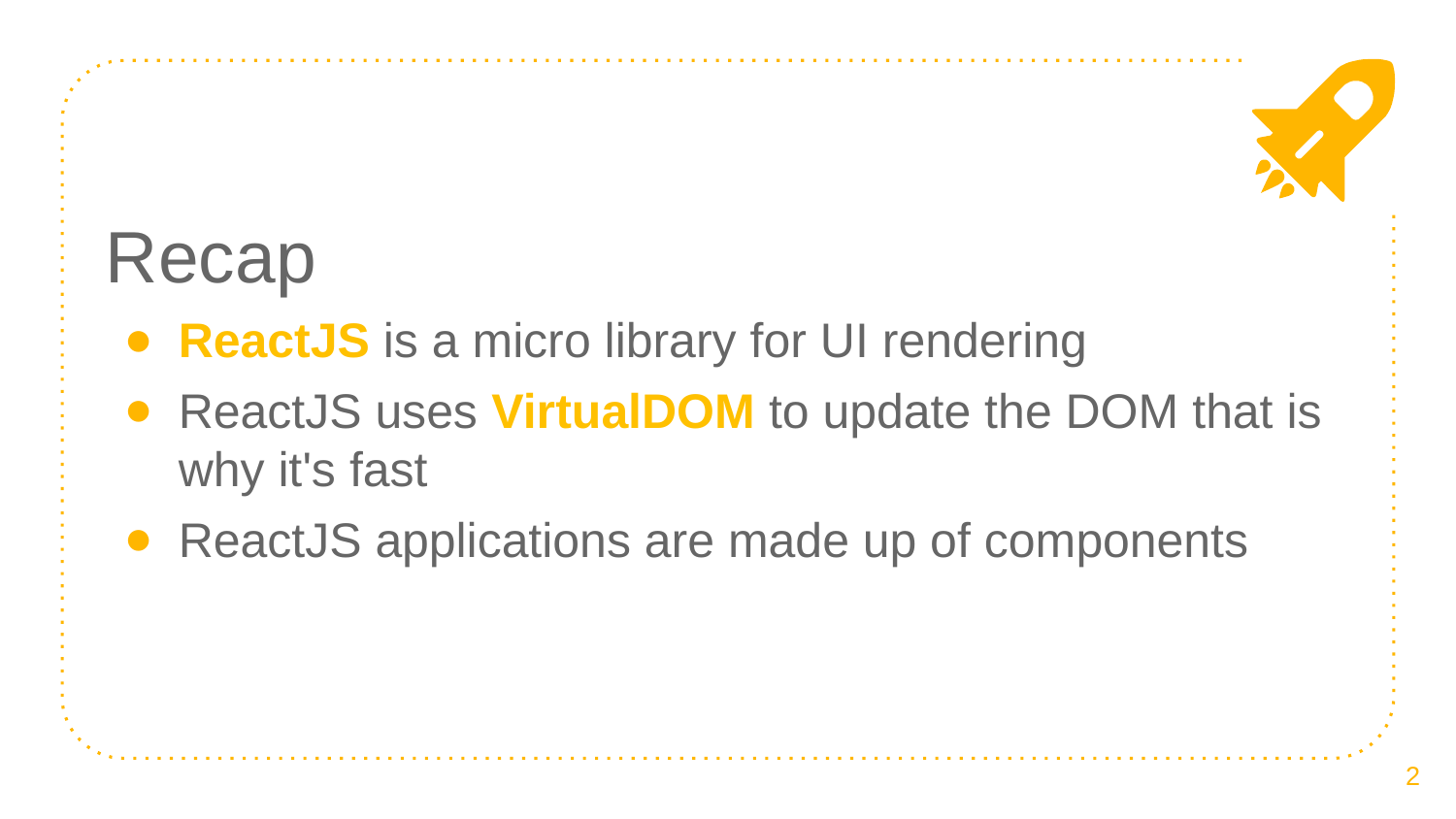

Recap
ReactJS is a micro library for UI rendering
ReactJS uses VirtualDOM to update the DOM that is why it's fast
ReactJS applications are made up of components
2